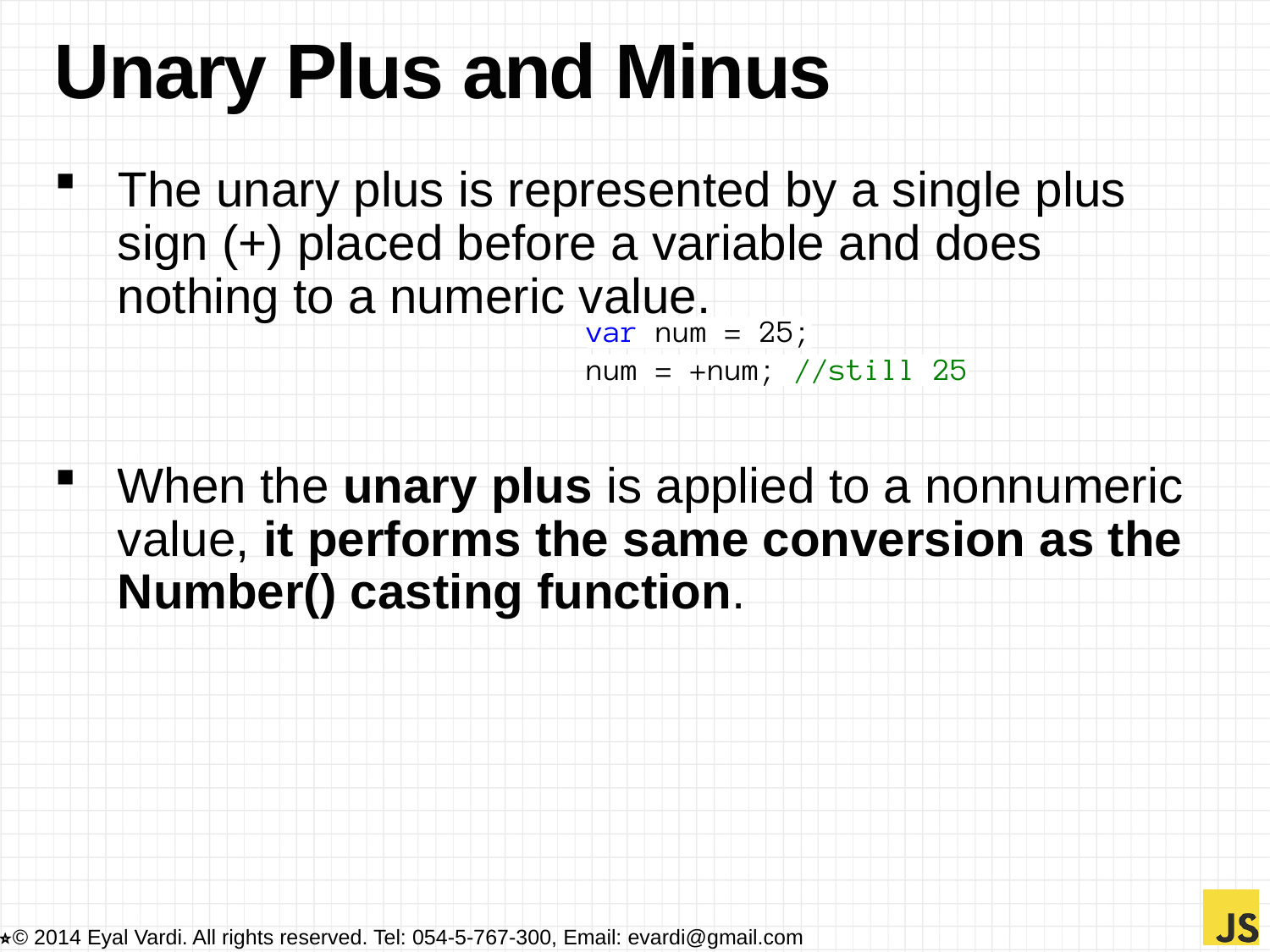

# Unary Plus and Minus
The unary plus is represented by a single plus sign (+) placed before a variable and does nothing to a numeric value.

When the unary plus is applied to a nonnumeric value, it performs the same conversion as the Number() casting function.
var num = 25;
num = +num; //still 25